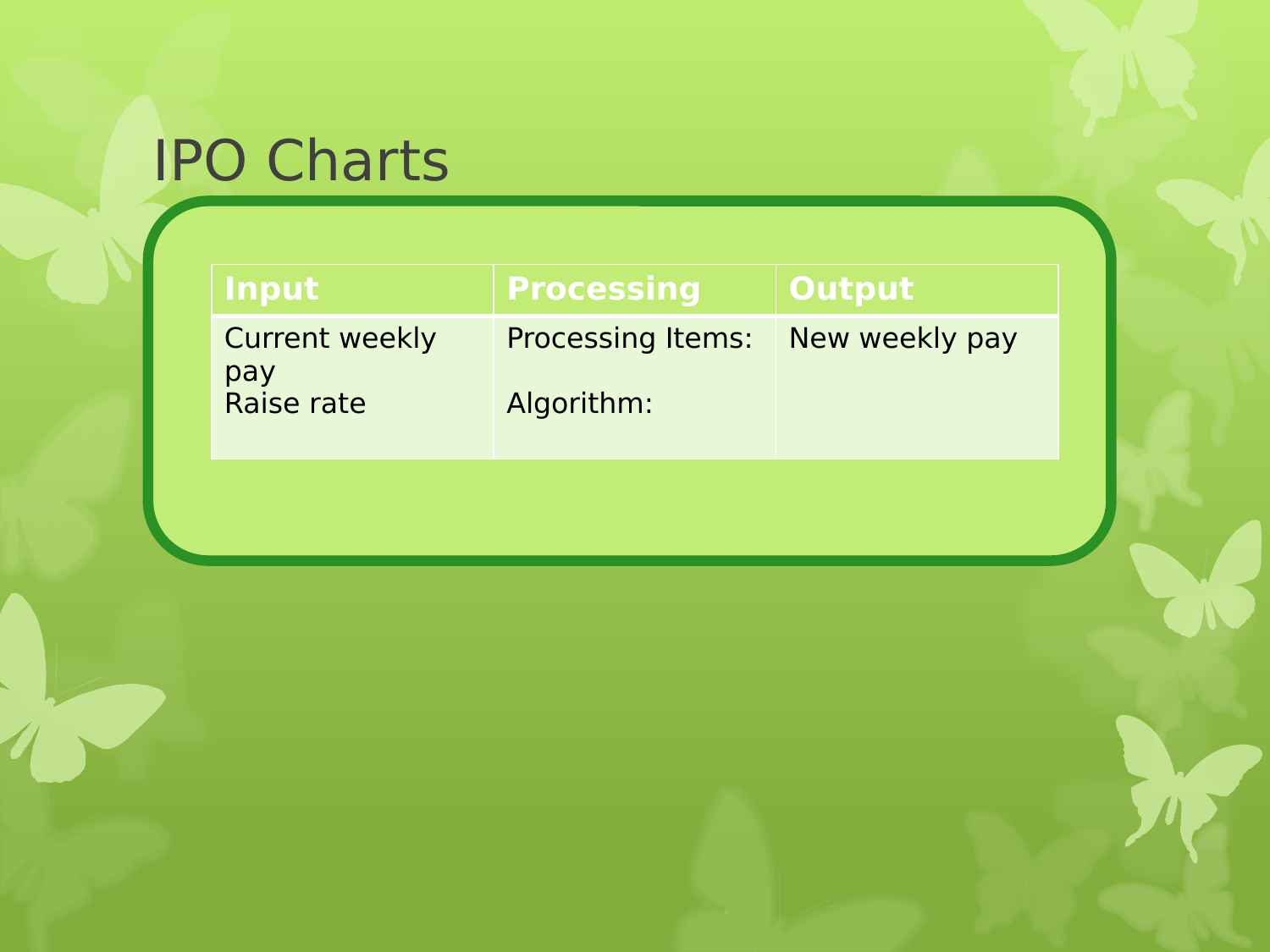

# IPO Charts

| Input | Processing | Output |
| --- | --- | --- |
| Current weekly pay Raise rate | Processing Items: Algorithm: | New weekly pay |